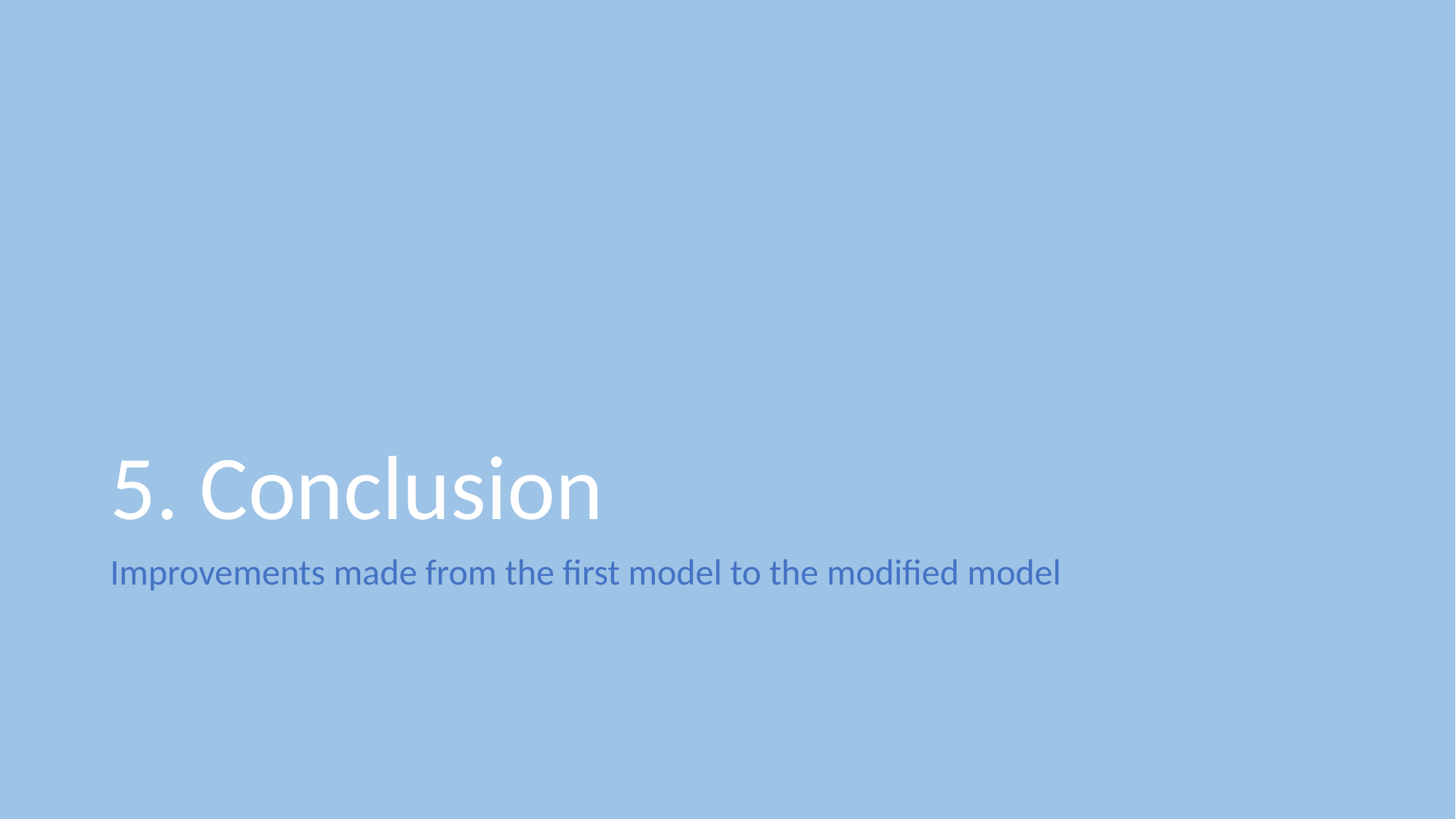

# 5. Conclusion
Improvements made from the first model to the modified model